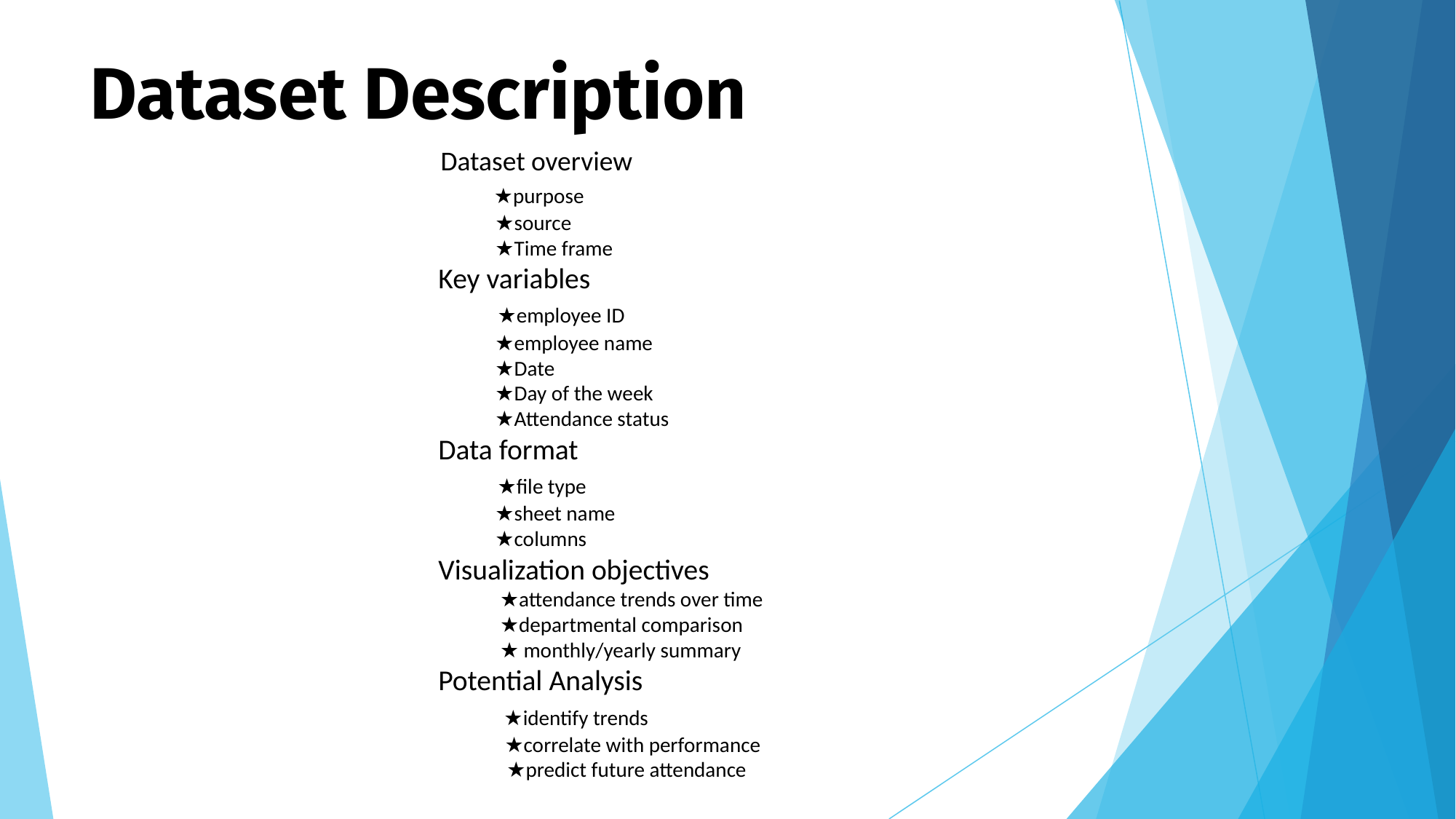

# Dataset Description
       Dataset overview
         ★purpose
            ★source
            ★Time frame
Key variables
         ★employee ID
            ★employee name
            ★Date
            ★Day of the week
            ★Attendance status
Data format
         ★file type
            ★sheet name
            ★columns
Visualization objectives
             ★attendance trends over time
             ★departmental comparison
             ★ monthly/yearly summary
Potential Analysis
          ★identify trends
              ★correlate with performance
                          ★predict future attendance